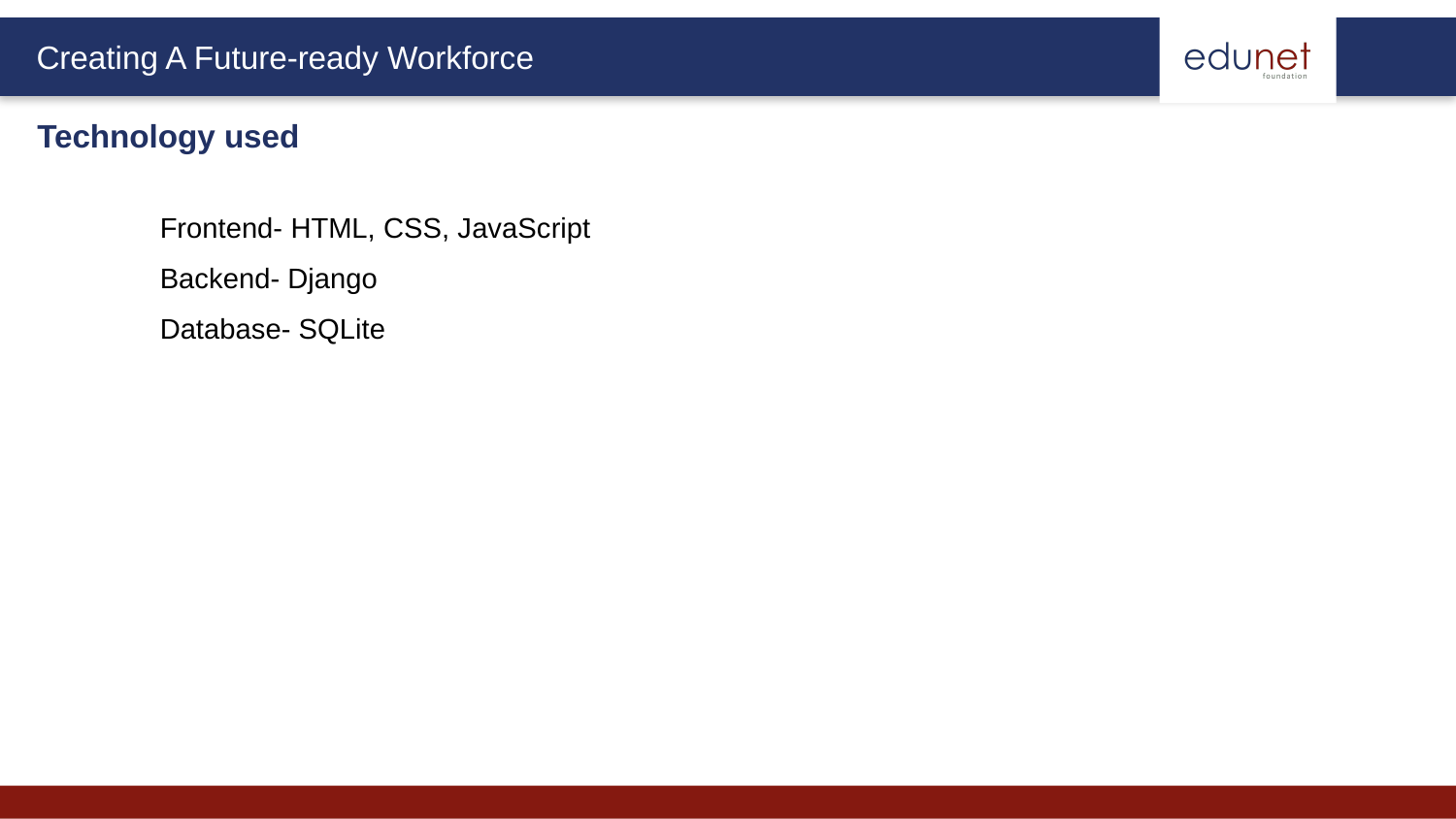

Technology used
	Frontend- HTML, CSS, JavaScript
	Backend- Django
	Database- SQLite